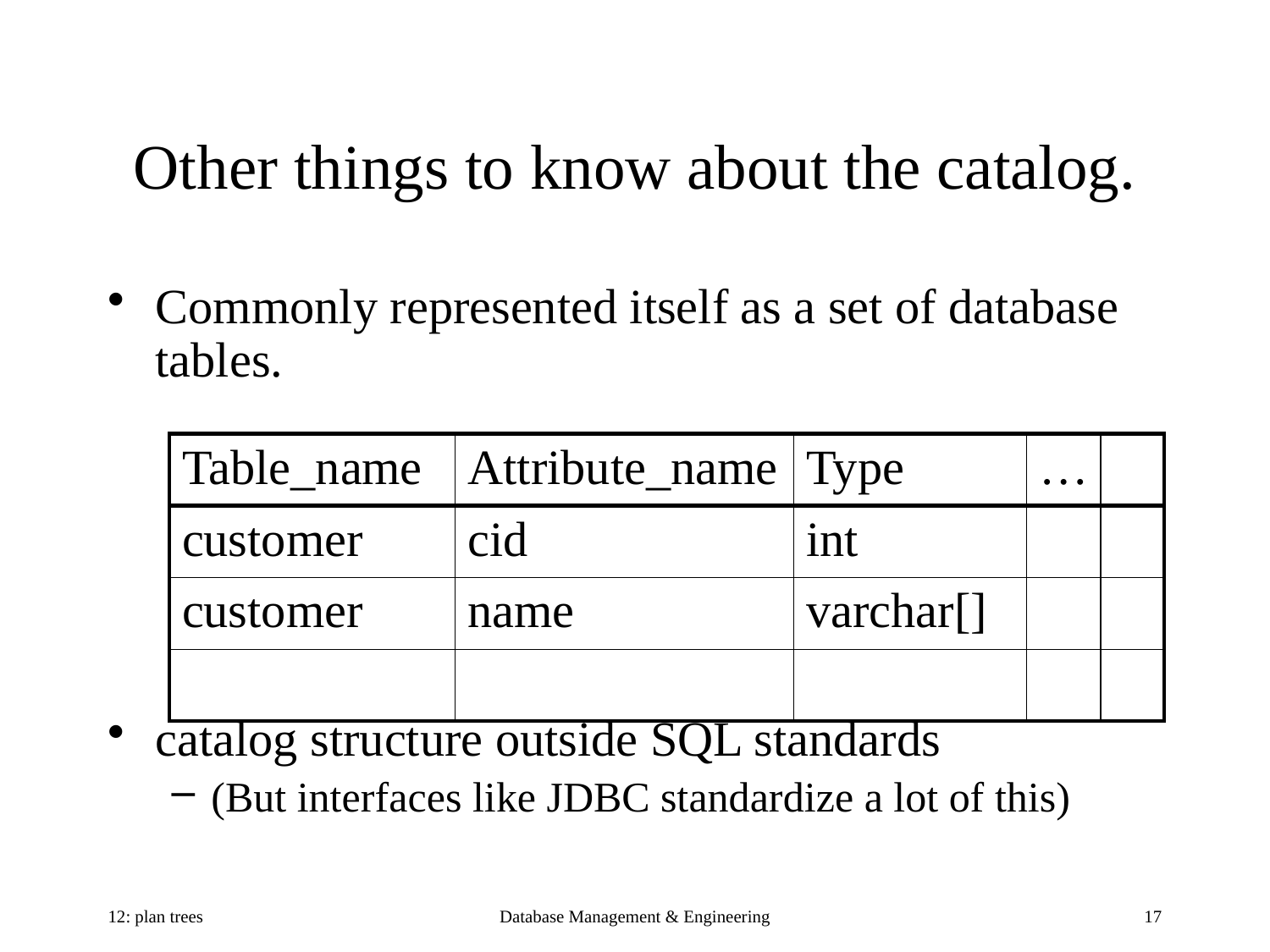

# Other things to know about the catalog.
Commonly represented itself as a set of database tables.

catalog structure outside SQL standards
(But interfaces like JDBC standardize a lot of this)

| Table\_name | Attribute\_name | Type | … |  |
| --- | --- | --- | --- | --- |
| customer | cid | int |  |  |
| customer | name | varchar[] |  |  |
|  |  |  |  |  |
12: plan trees
Database Management & Engineering
17